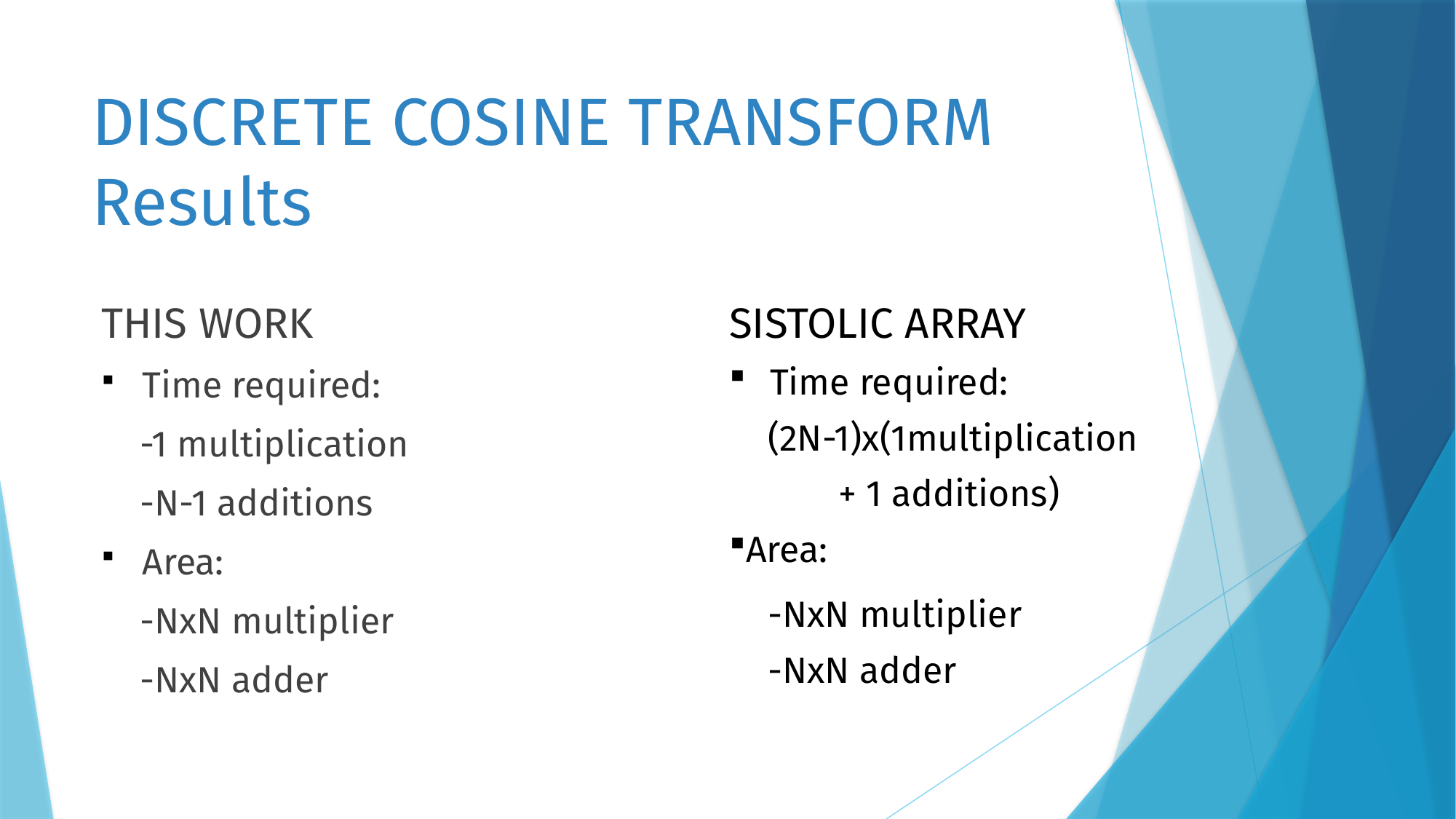

# DISCRETE COSINE TRANSFORM Results
THIS WORK
Time required:
    -1 multiplication
    -N-1 additions
Area:
    -NxN multiplier
    -NxN adder

SISTOLIC ARRAY
Time required:
    (2N-1)x(1multiplication
 	+ 1 additions)
Area:
    -NxN multiplier
    -NxN adder